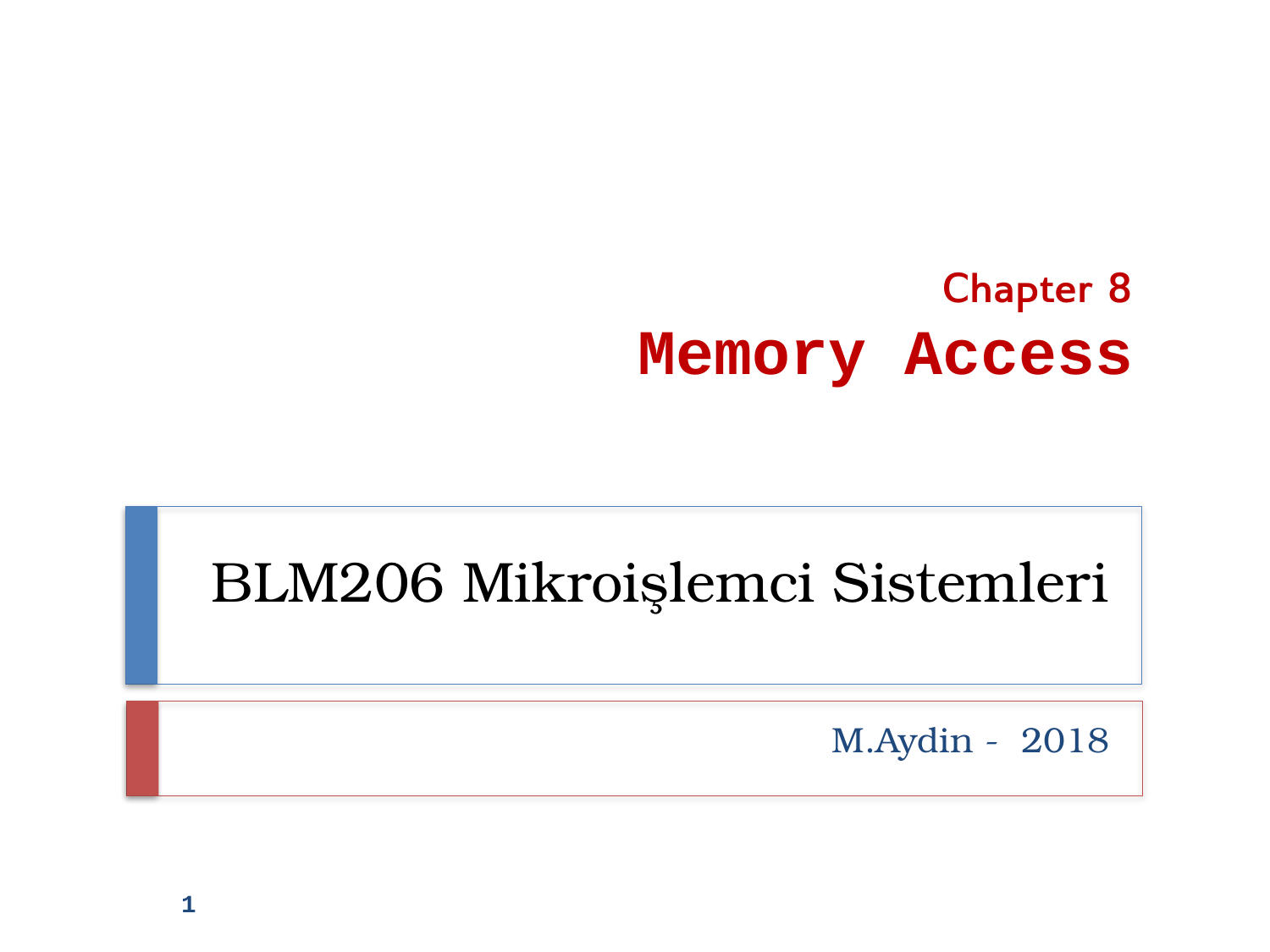

Chapter 8
Memory Access
# BLM206 Mikroişlemci Sistemleri
M.Aydin -  2018
1